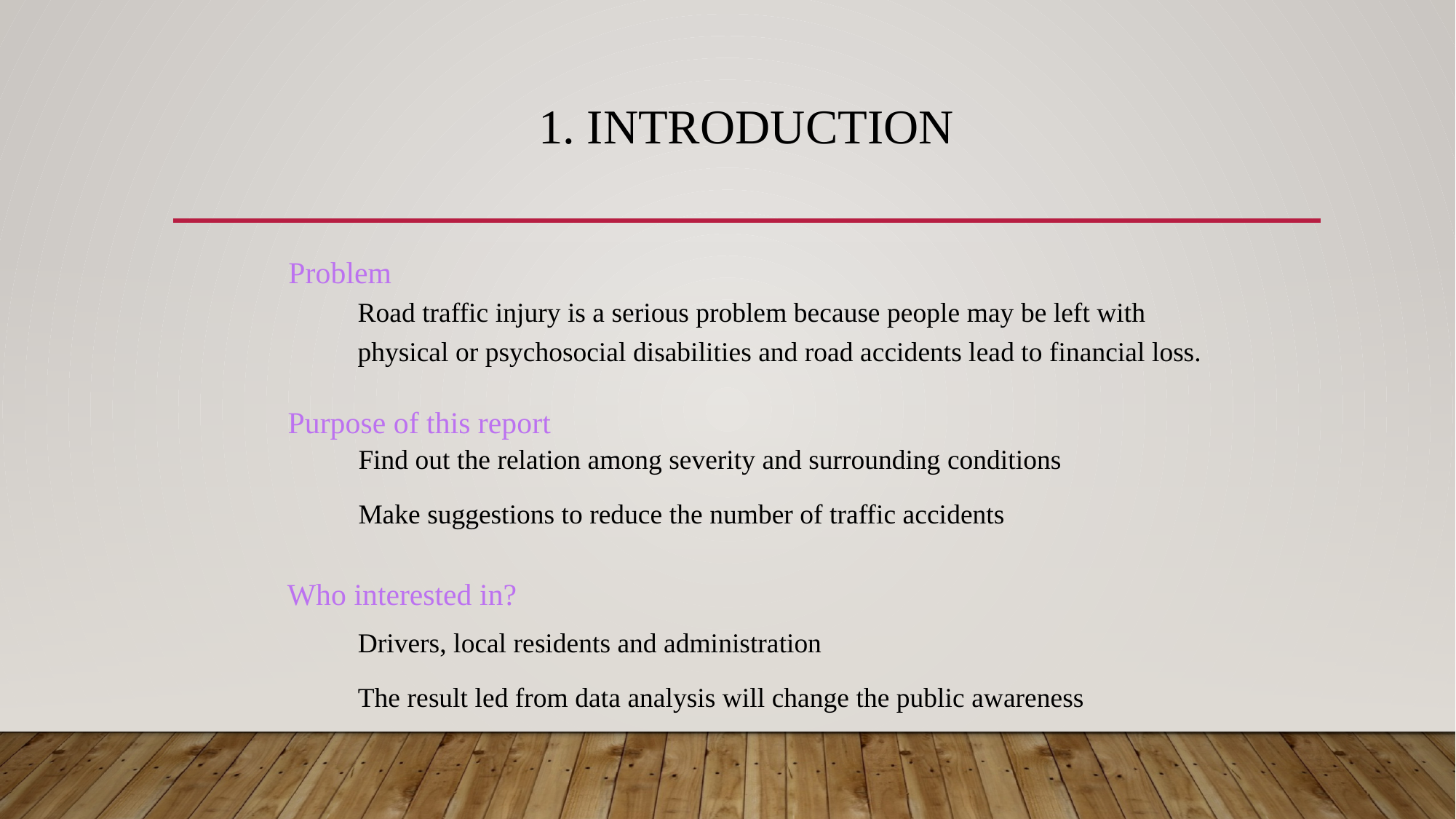

# 1. Introduction
Problem
Road traffic injury is a serious problem because people may be left with physical or psychosocial disabilities and road accidents lead to financial loss.

Purpose of this report
Find out the relation among severity and surrounding conditions
Make suggestions to reduce the number of traffic accidents

Who interested in?
Drivers, local residents and administration
The result led from data analysis will change the public awareness